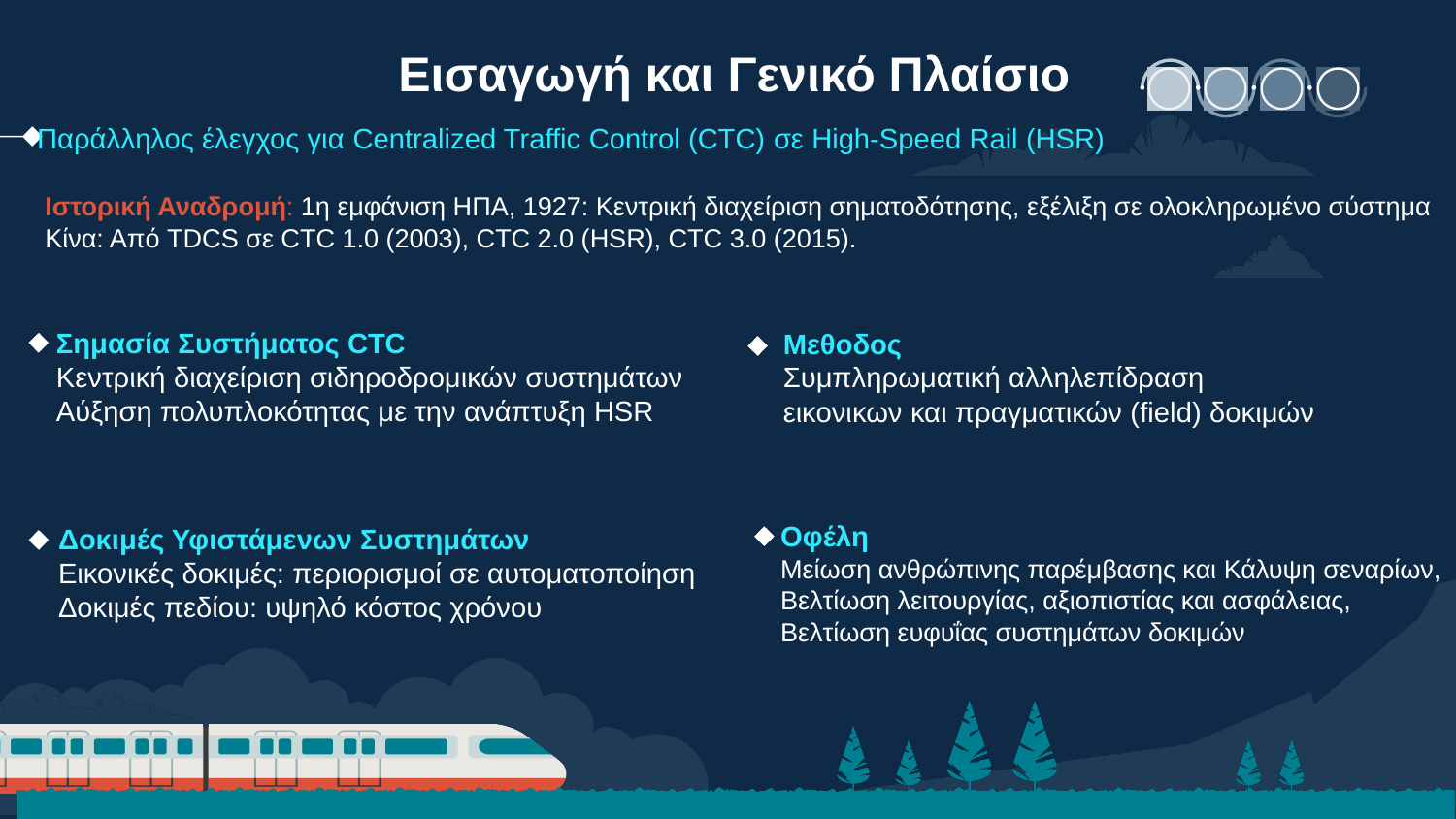

Εισαγωγή και Γενικό Πλαίσιο

Παράλληλος έλεγχος για Centralized Traffic Control (CTC) σε High-Speed Rail (HSR)

Ιστορική Αναδρομή: 1η εμφάνιση ΗΠΑ, 1927: Κεντρική διαχείριση σηματοδότησης, εξέλιξη σε ολοκληρωμένο σύστημα
Κίνα: Από TDCS σε CTC 1.0 (2003), CTC 2.0 (HSR), CTC 3.0 (2015).
Σημασία Συστήματος CTC
Κεντρική διαχείριση σιδηροδρομικών συστημάτων
Αύξηση πολυπλοκότητας με την ανάπτυξη HSR

Μεθοδος
Συμπληρωματική αλληλεπίδραση εικονικων και πραγματικών (field) δοκιμών

Οφέλη
Μείωση ανθρώπινης παρέμβασης και Κάλυψη σεναρίων,
Βελτίωση λειτουργίας, αξιοπιστίας και ασφάλειας,
Βελτίωση ευφυΐας συστημάτων δοκιμών

Δοκιμές Υφιστάμενων Συστημάτων
Εικονικές δοκιμές: περιορισμοί σε αυτοματοποίηση
Δοκιμές πεδίου: υψηλό κόστος χρόνου